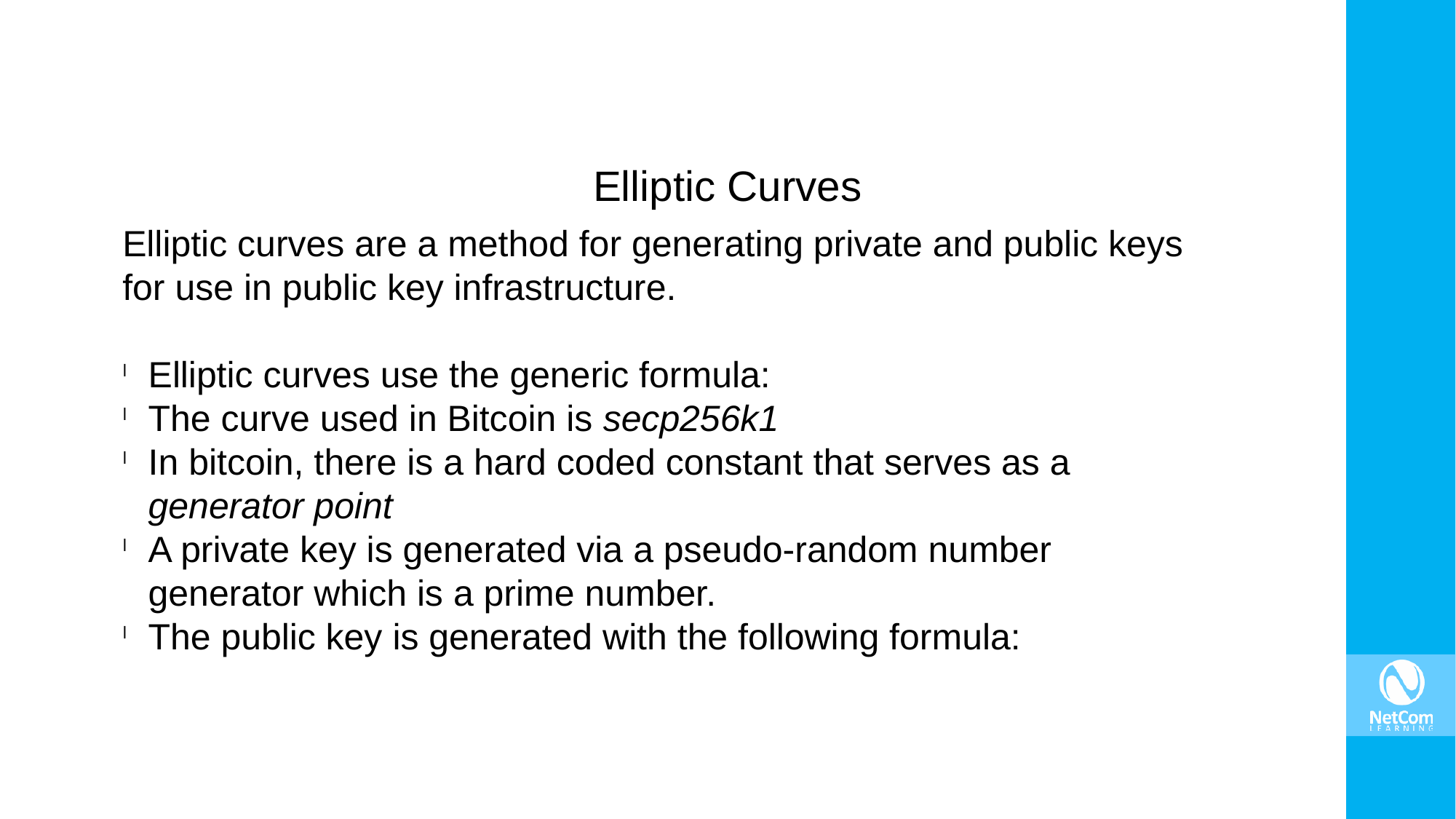

Elliptic Curves
Elliptic curves are a method for generating private and public keys for use in public key infrastructure.

Elliptic curves use the generic formula:
The curve used in Bitcoin is secp256k1
In bitcoin, there is a hard coded constant that serves as a generator point
A private key is generated via a pseudo-random number generator which is a prime number.
The public key is generated with the following formula: